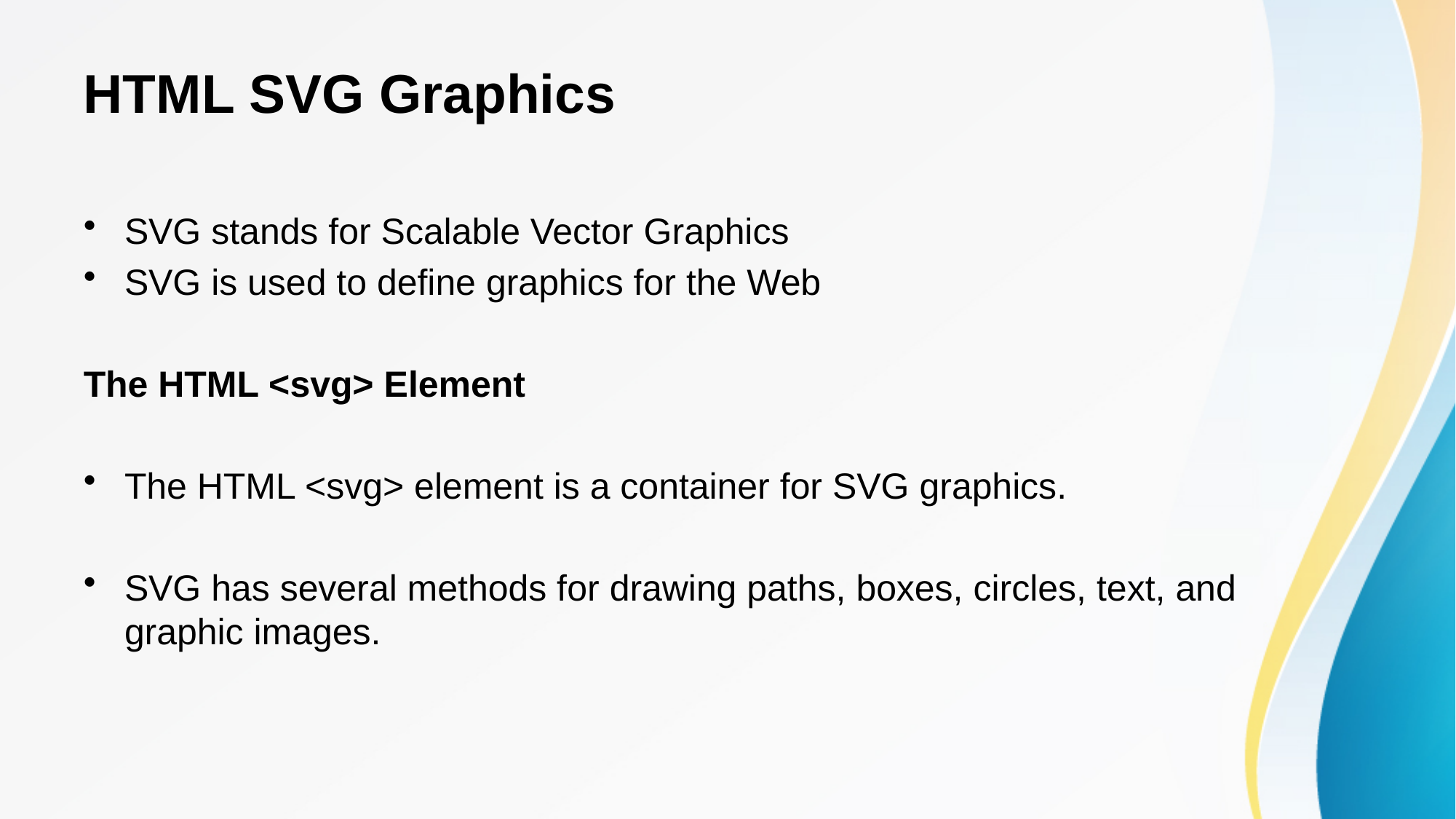

HTML SVG Graphics

SVG stands for Scalable Vector Graphics
SVG is used to define graphics for the Web

The HTML <svg> Element

The HTML <svg> element is a container for SVG graphics.

SVG has several methods for drawing paths, boxes, circles, text, and graphic images.